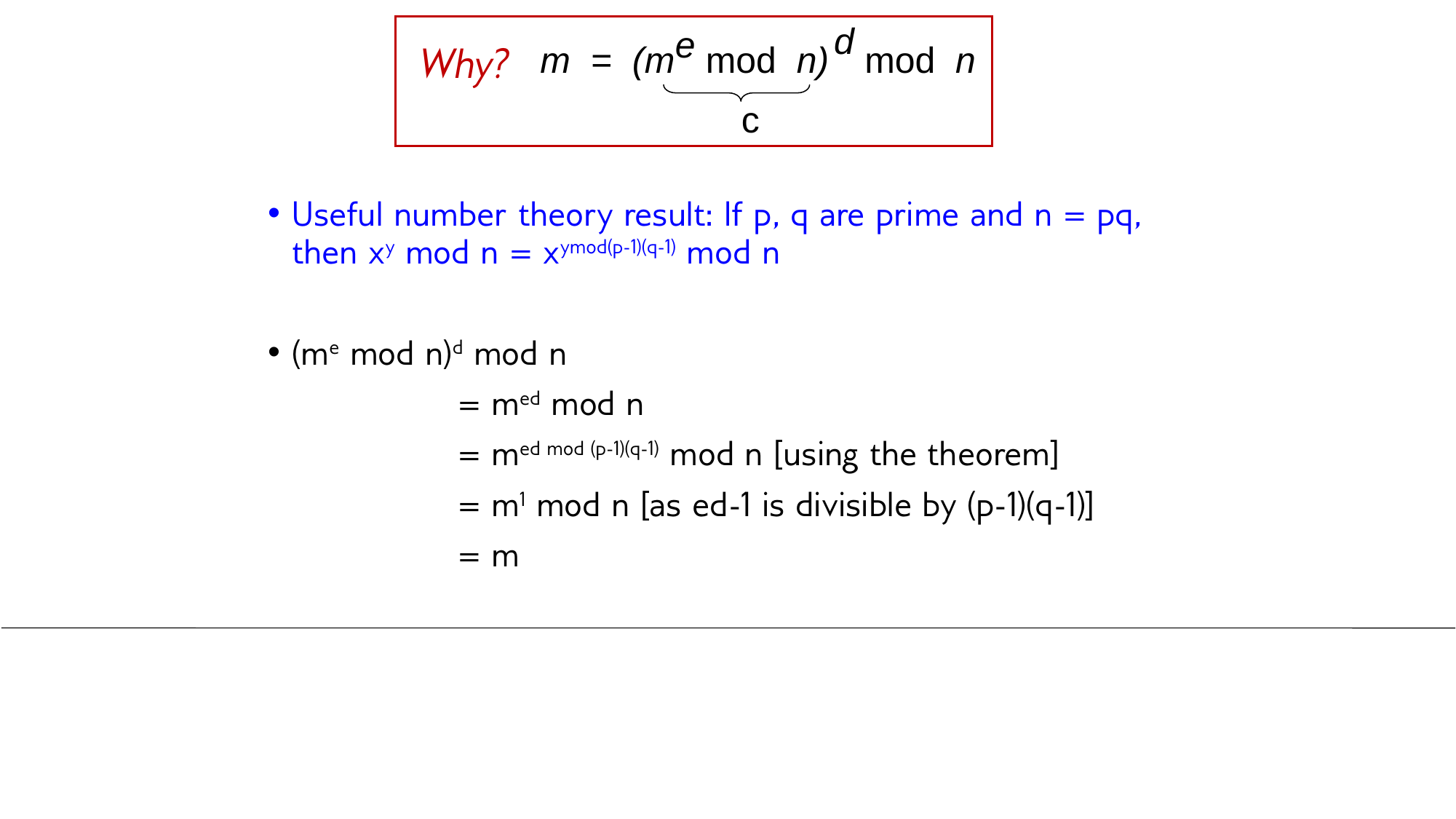

d
e
m  =  (m   mod  n)
 mod  n

Why?
c
Useful number theory result: If p, q are prime and n = pq, then xy mod n = xymod(p-1)(q-1) mod n

(me mod n)d mod n
                  = med mod n
                  = med mod (p-1)(q-1) mod n [using the theorem]
                  = m1 mod n [as ed-1 is divisible by (p-1)(q-1)]
                  = m